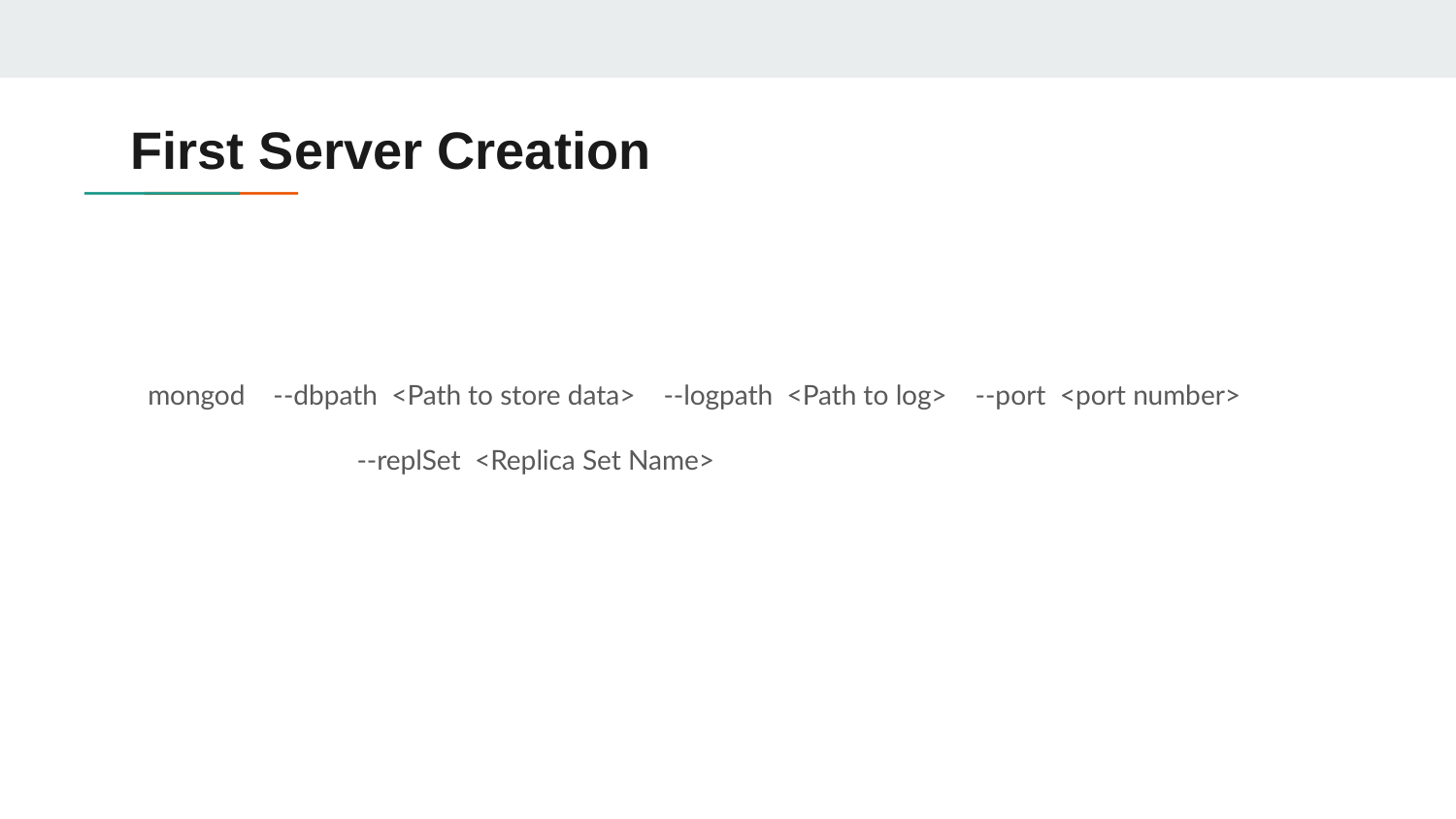

# First Server Creation
mongod    --dbpath  <Path to store data>    --logpath  <Path to log>    --port  <port number>
	         --replSet  <Replica Set Name>